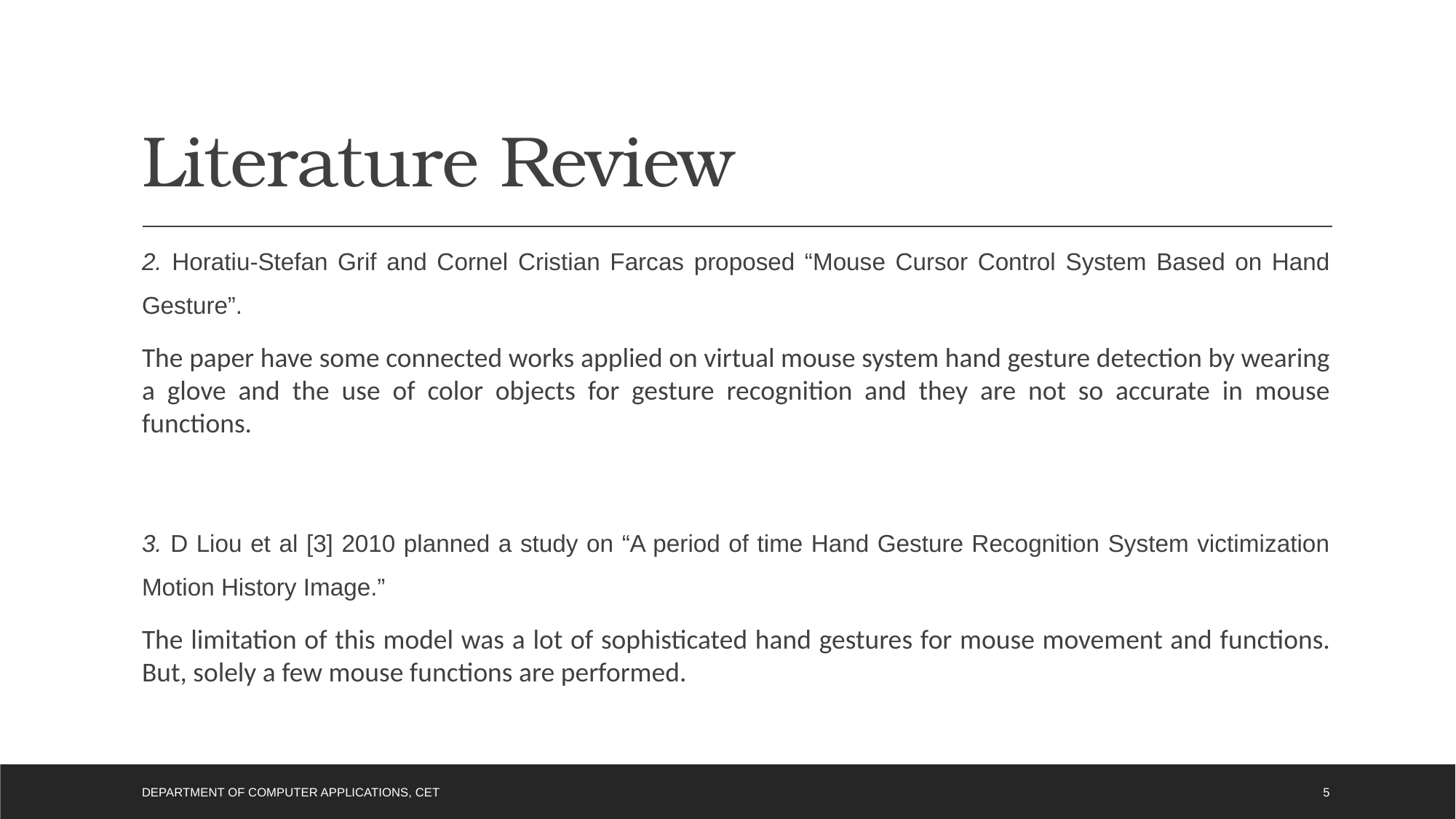

# Literature Review
2. Horatiu-Stefan Grif and Cornel Cristian Farcas proposed “Mouse Cursor Control System Based on Hand Gesture”.
The paper have some connected works applied on virtual mouse system hand gesture detection by wearing a glove and the use of color objects for gesture recognition and they are not so accurate in mouse functions.

3. D Liou et al [3] 2010 planned a study on “A period of time Hand Gesture Recognition System victimization Motion History Image.”
The limitation of this model was a lot of sophisticated hand gestures for mouse movement and functions. But, solely a few mouse functions are performed.
DEPARTMENT OF COMPUTER APPLICATIONS, CET
5